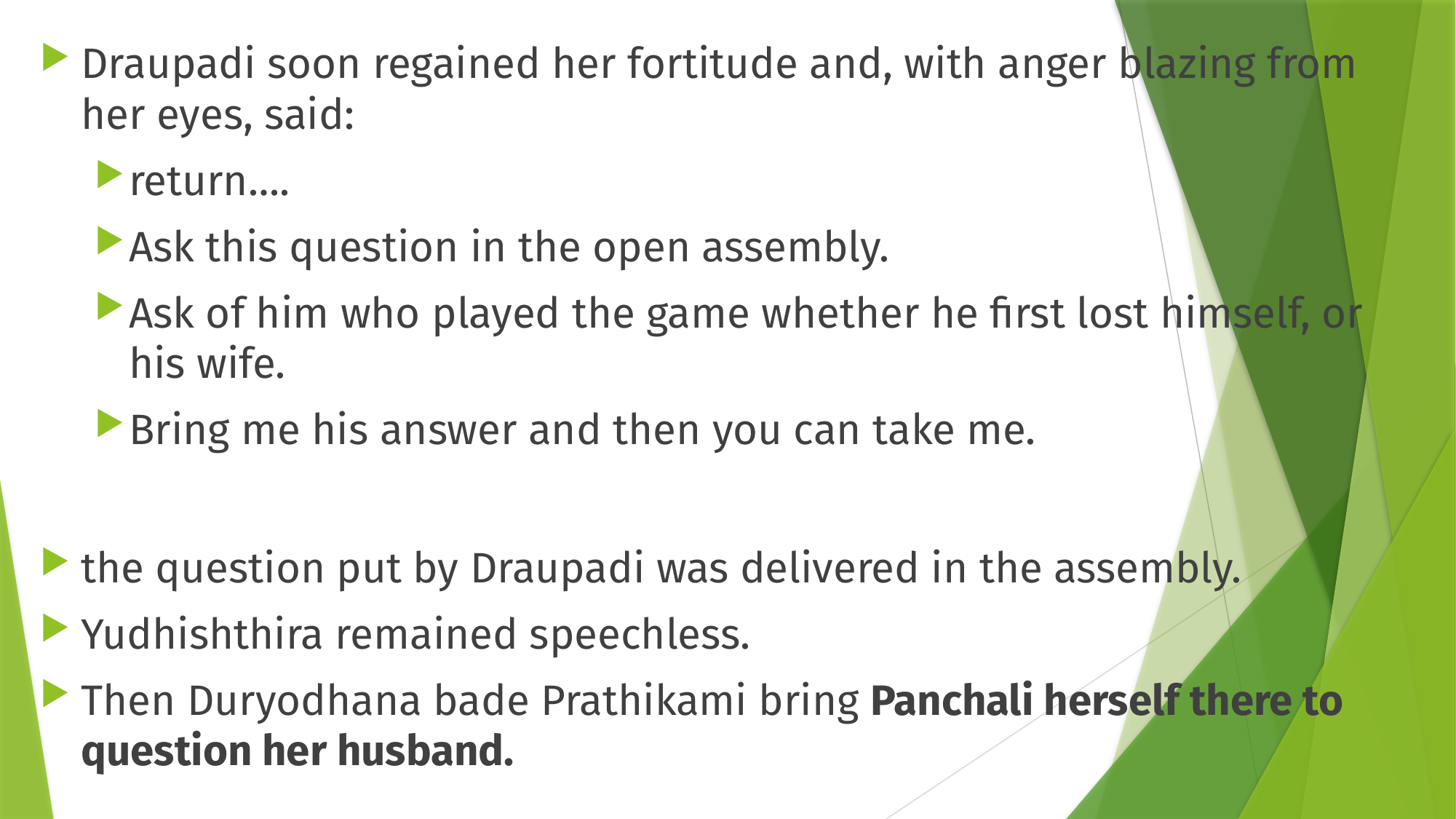

Draupadi soon regained her fortitude and, with anger blazing from her eyes, said:
return….
Ask this question in the open assembly.
Ask of him who played the game whether he first lost himself, or his wife.
Bring me his answer and then you can take me.

the question put by Draupadi was delivered in the assembly.
Yudhishthira remained speechless.
Then Duryodhana bade Prathikami bring Panchali herself there to question her husband.